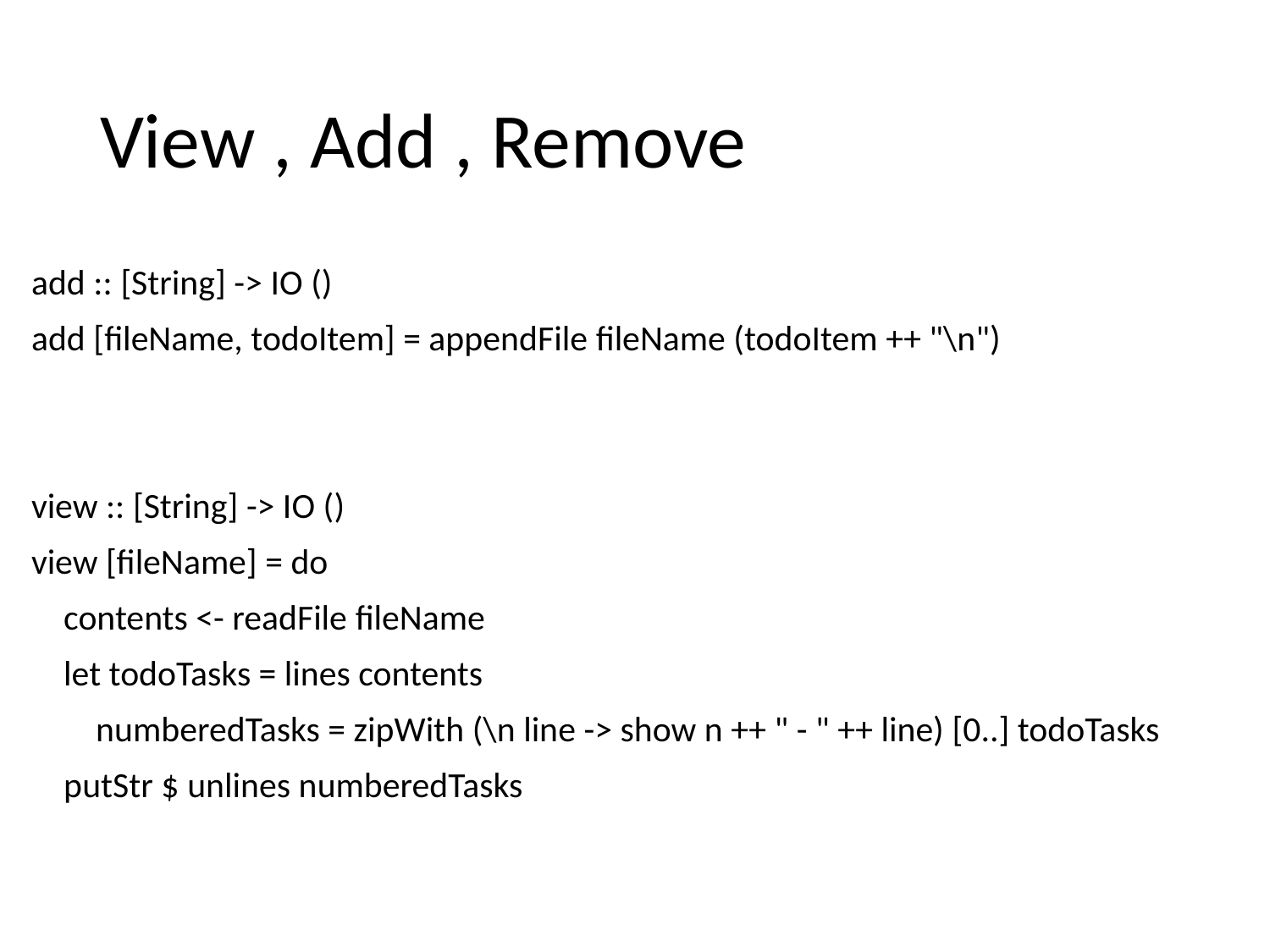

# View , Add , Remove
add :: [String] -> IO ()
add [fileName, todoItem] = appendFile fileName (todoItem ++ "\n")

view :: [String] -> IO ()
view [fileName] = do
    contents <- readFile fileName
    let todoTasks = lines contents
        numberedTasks = zipWith (\n line -> show n ++ " - " ++ line) [0..] todoTasks
    putStr $ unlines numberedTasks